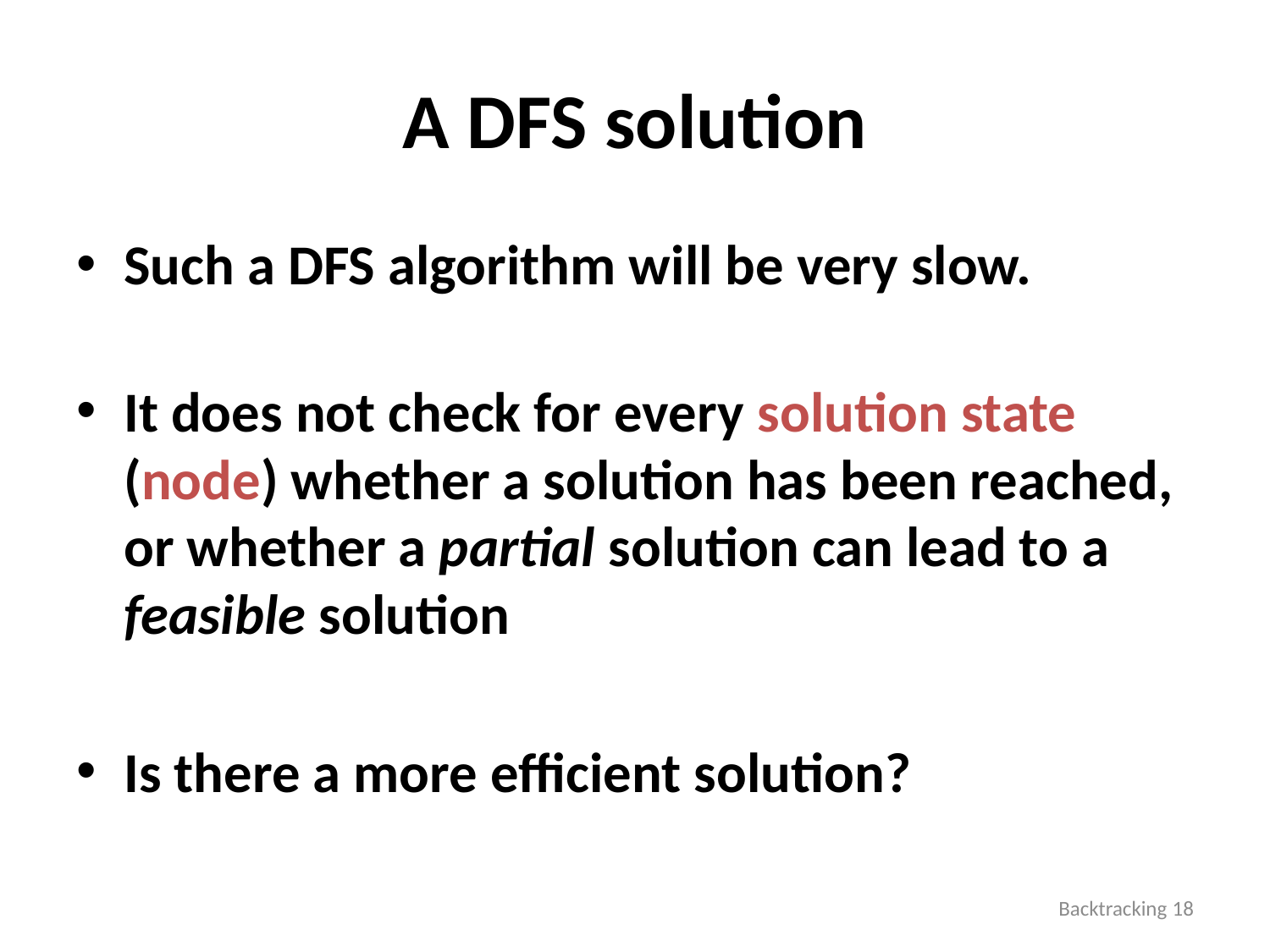

# A DFS solution
Such a DFS algorithm will be very slow.
It does not check for every solution state (node) whether a solution has been reached, or whether a partial solution can lead to a feasible solution

Is there a more efficient solution?
Backtracking 18